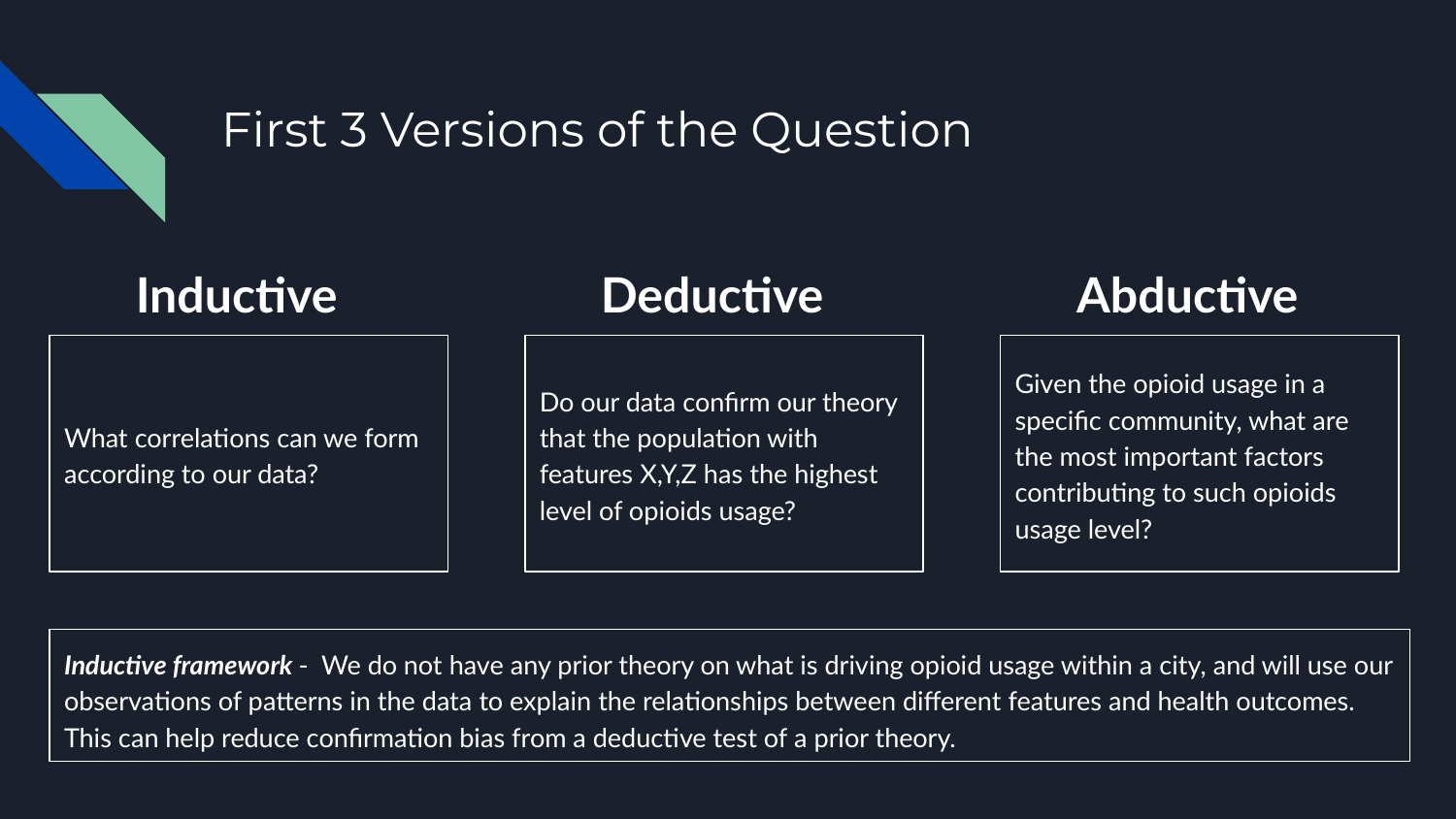

# First 3 Versions of the Question
Inductive
Deductive
Abductive
What correlations can we form according to our data?
Do our data confirm our theory that the population with features X,Y,Z has the highest level of opioids usage?
Given the opioid usage in a specific community, what are the most important factors contributing to such opioids usage level?
Inductive framework -  We do not have any prior theory on what is driving opioid usage within a city, and will use our observations of patterns in the data to explain the relationships between different features and health outcomes. This can help reduce confirmation bias from a deductive test of a prior theory.